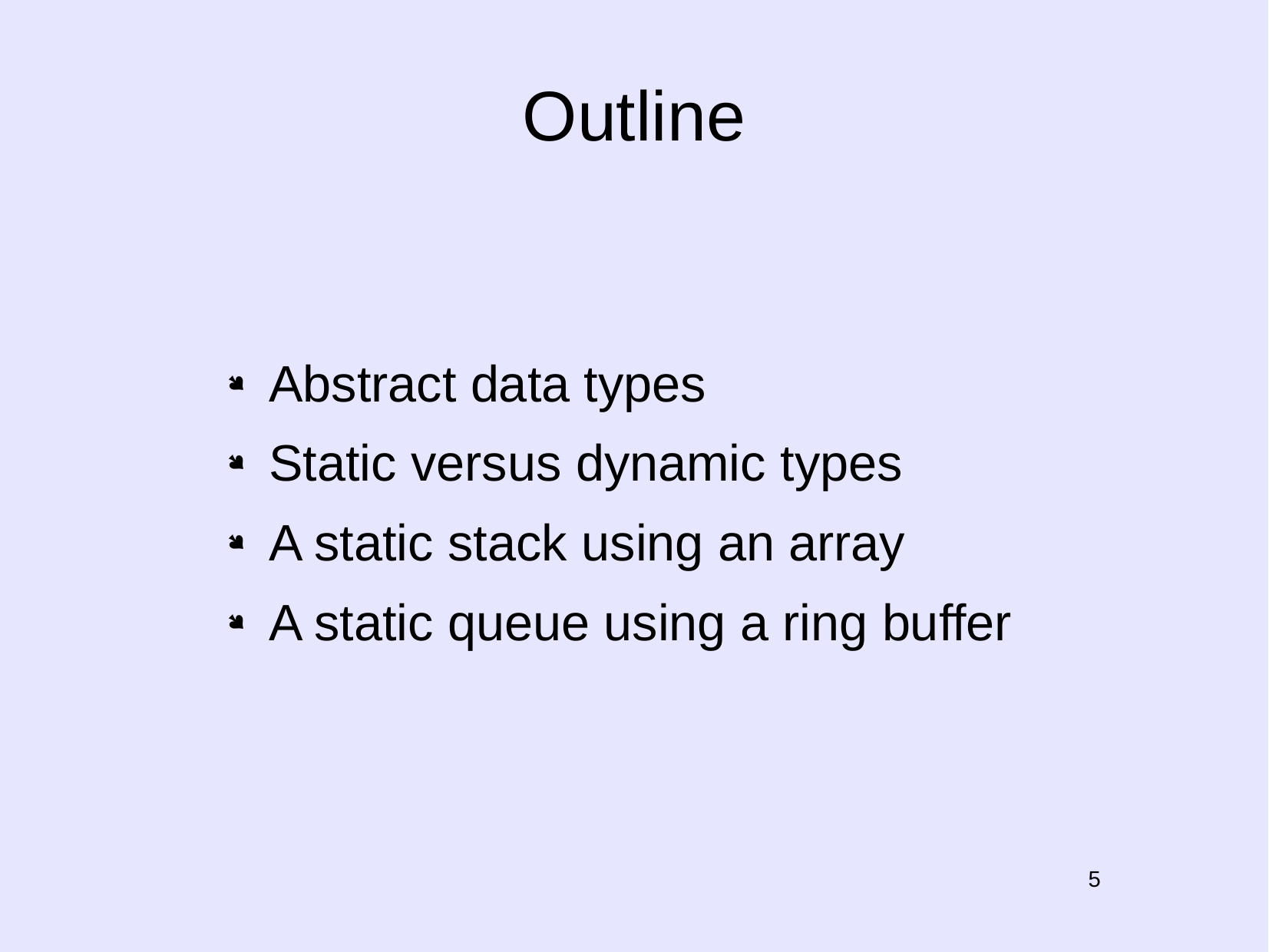

# Outline

Abstract data types
Static versus dynamic types
A static stack using an array
A static queue using a ring buffer
5